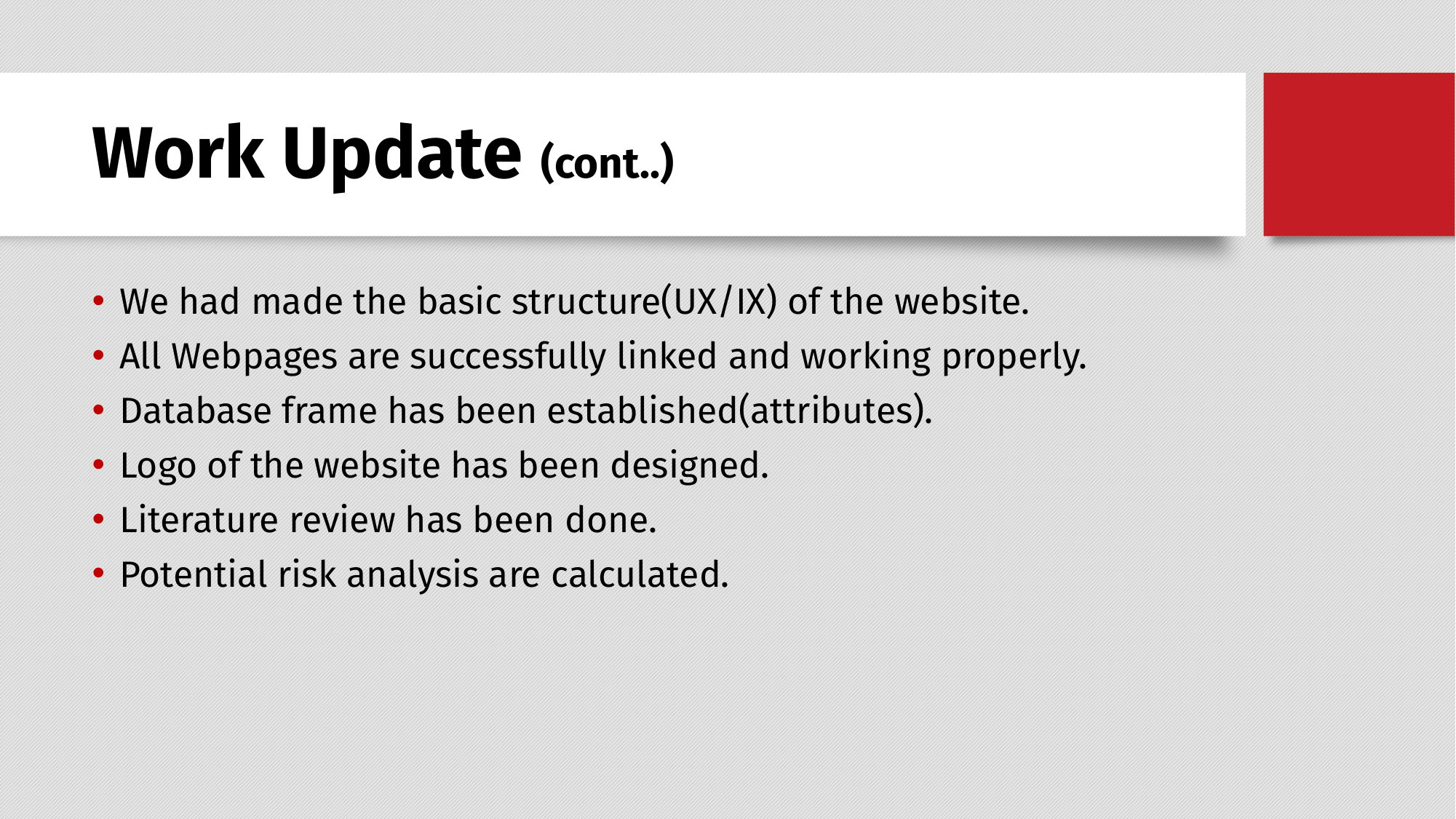

# Work Update (cont..)
We had made the basic structure(UX/IX) of the website.
All Webpages are successfully linked and working properly.
Database frame has been established(attributes).
Logo of the website has been designed.
Literature review has been done.
Potential risk analysis are calculated.